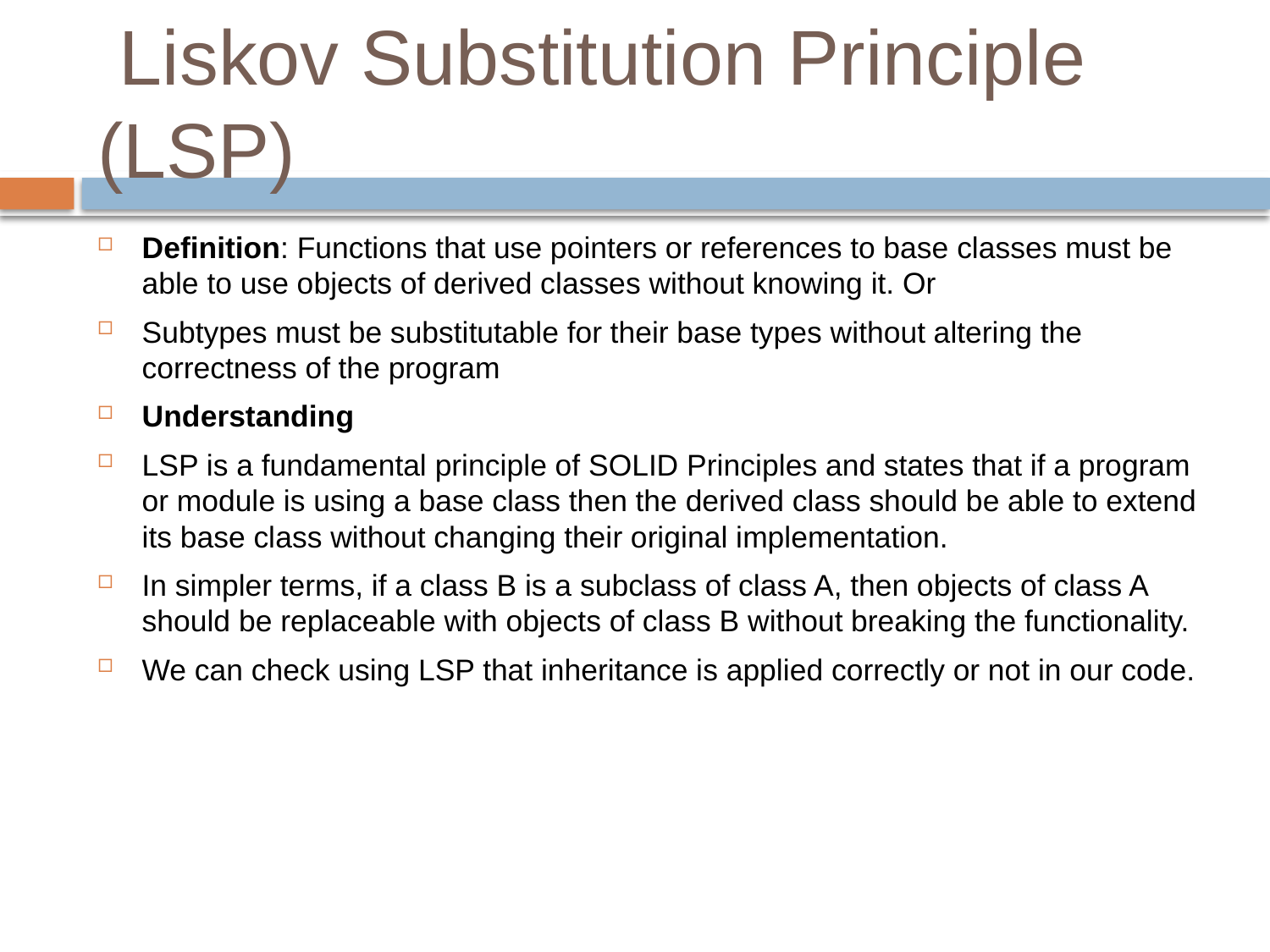

# Liskov Substitution Principle (LSP)
Definition: Functions that use pointers or references to base classes must be able to use objects of derived classes without knowing it. Or
Subtypes must be substitutable for their base types without altering the correctness of the program
Understanding
LSP is a fundamental principle of SOLID Principles and states that if a program or module is using a base class then the derived class should be able to extend its base class without changing their original implementation.
In simpler terms, if a class B is a subclass of class A, then objects of class A should be replaceable with objects of class B without breaking the functionality.
We can check using LSP that inheritance is applied correctly or not in our code.